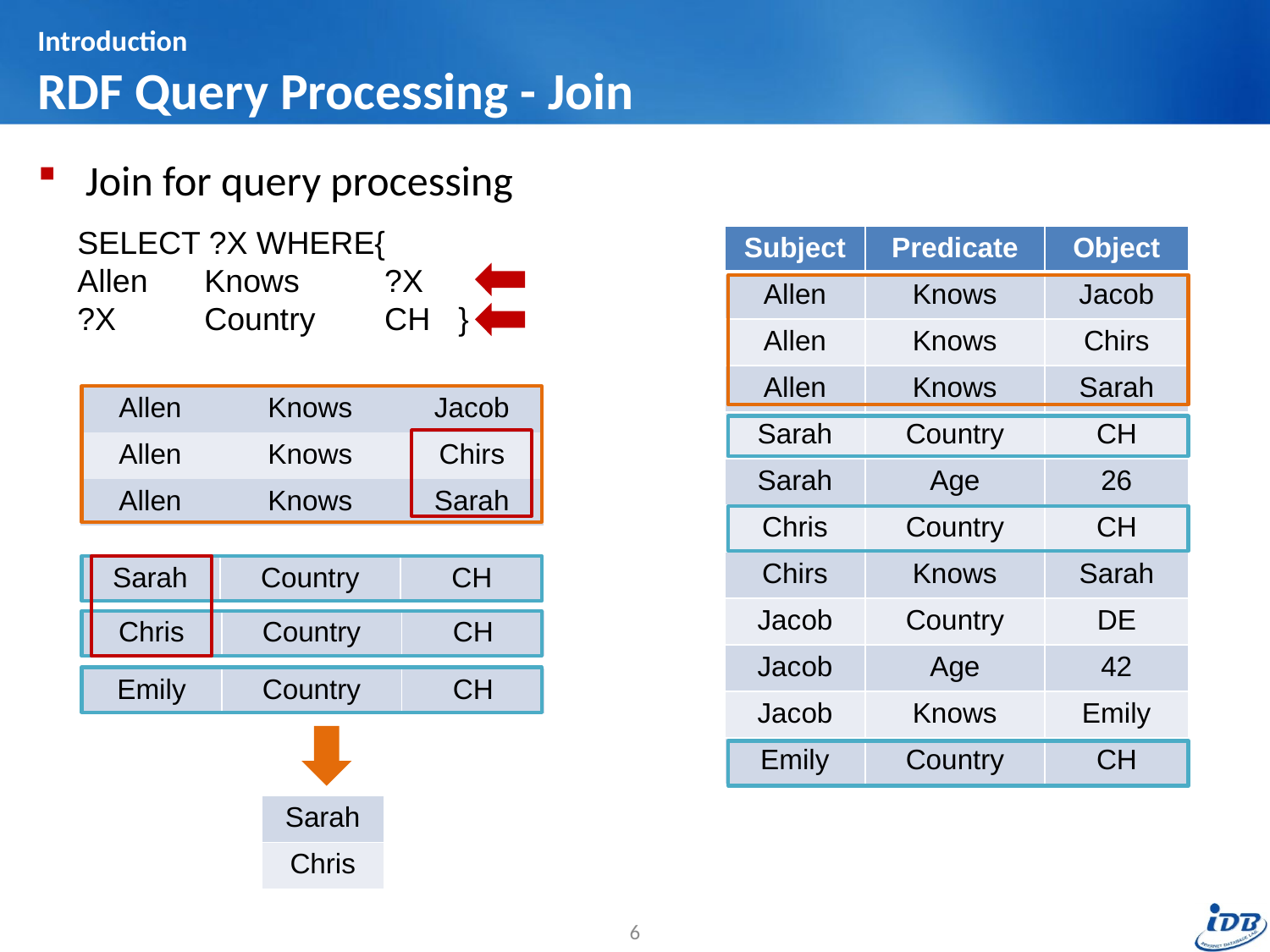

# Introduction RDF Query Processing - Join
Join for query processing

SELECT ?X WHERE{
Allen	Knows	      ?X
?X	Country	      CH	}
| Subject | Predicate | Object |
| --- | --- | --- |
| Allen | Knows | Jacob |
| Allen | Knows | Chirs |
| Allen | Knows | Sarah |
| Sarah | Country | CH |
| Sarah | Age | 26 |
| Chris | Country | CH |
| Chirs | Knows | Sarah |
| Jacob | Country | DE |
| Jacob | Age | 42 |
| Jacob | Knows | Emily |
| Emily | Country | CH |

| Allen | Knows | Jacob |
| --- | --- | --- |
| Allen | Knows | Chirs |
| Allen | Knows | Sarah |

| Sarah | Country | CH |
| --- | --- | --- |

| Chris | Country | CH |
| --- | --- | --- |

| Emily | Country | CH |
| --- | --- | --- |

| Sarah |
| --- |
| Chris |
6